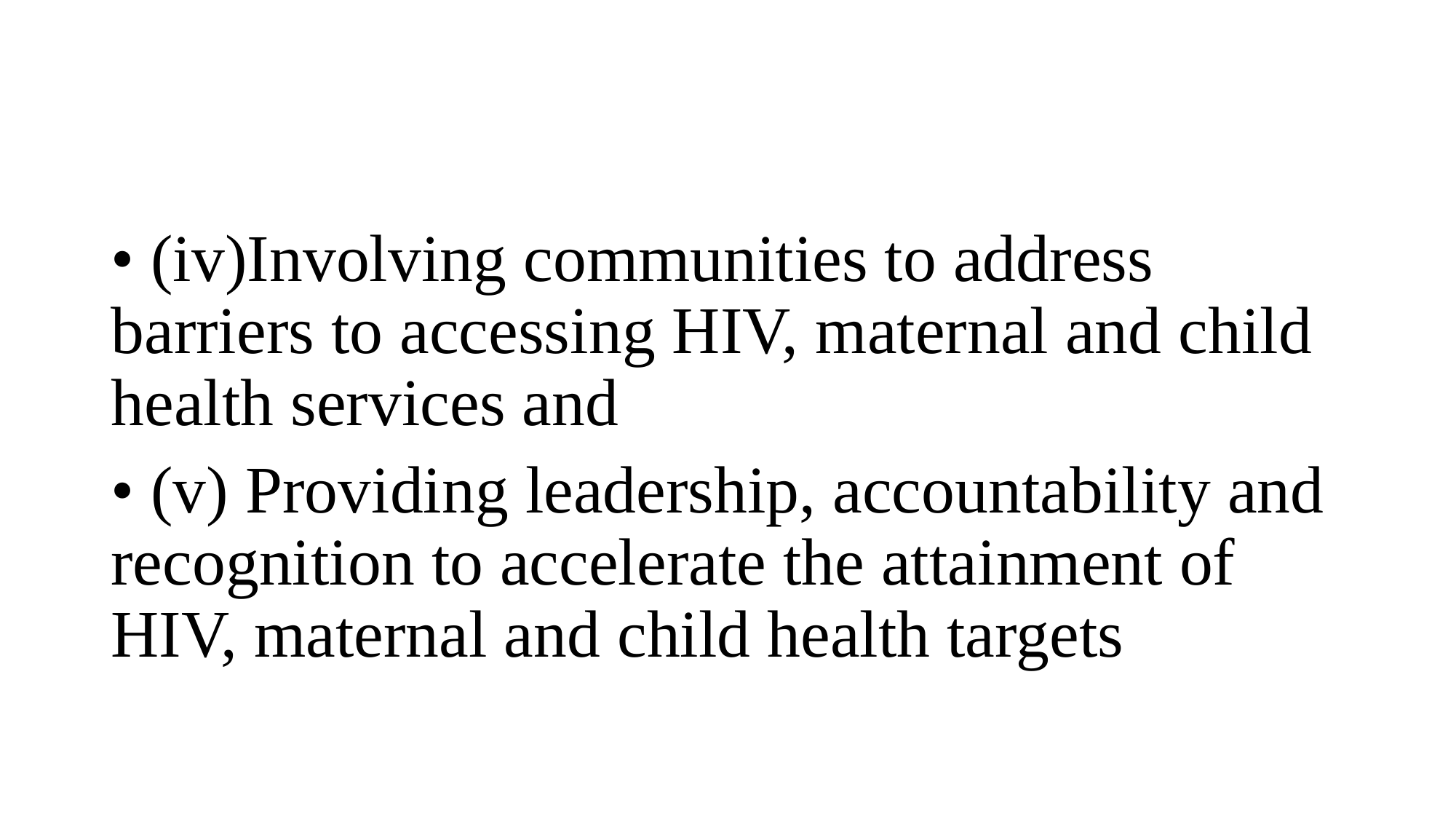

#
• (iv)Involving communities to address barriers to accessing HIV, maternal and child health services and
• (v) Providing leadership, accountability and recognition to accelerate the attainment of HIV, maternal and child health targets